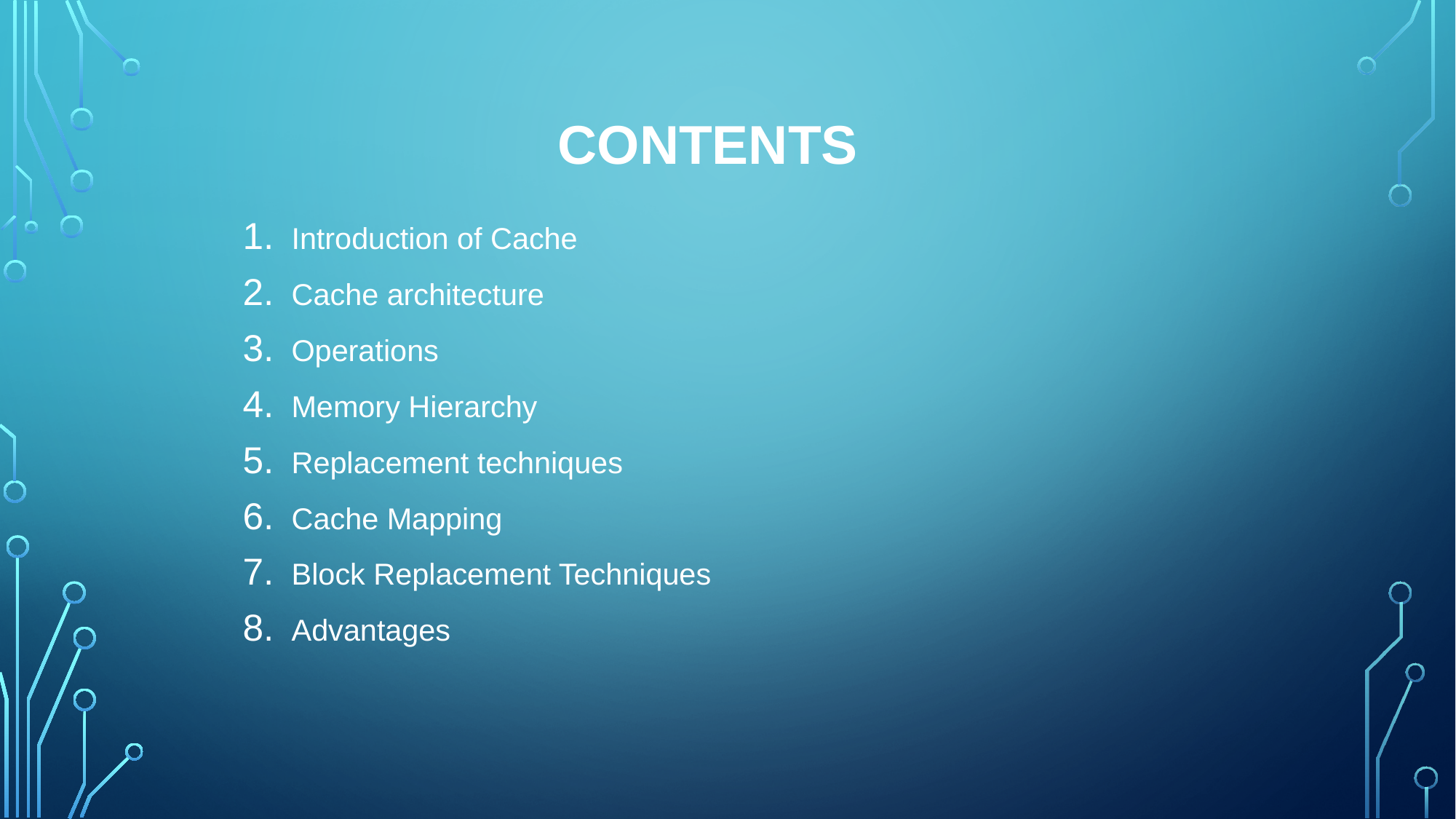

# Contents
Introduction of Cache
Cache architecture
Operations
Memory Hierarchy
Replacement techniques
Cache Mapping
Block Replacement Techniques
Advantages